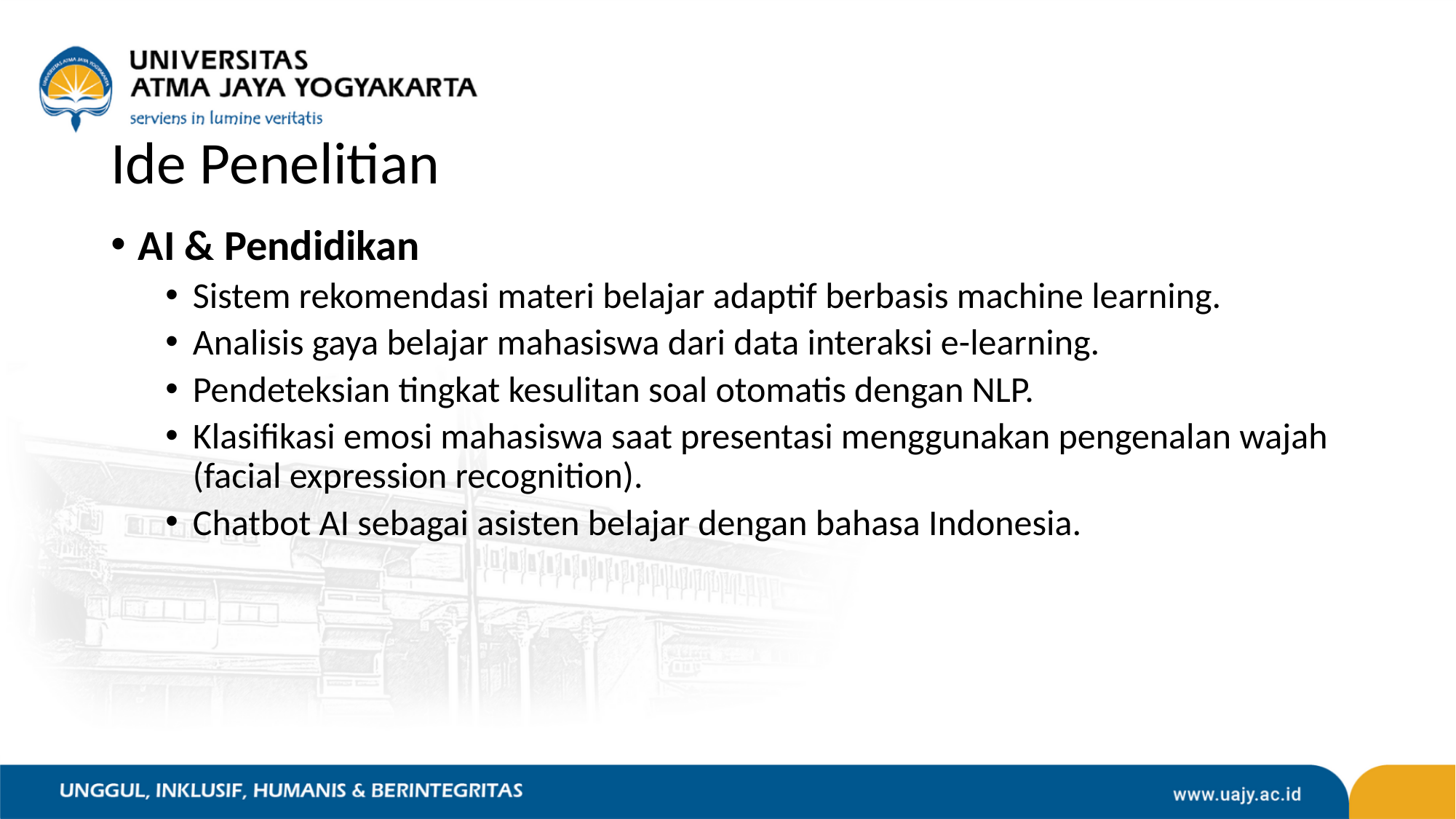

# Ide Penelitian
AI & Pendidikan
Sistem rekomendasi materi belajar adaptif berbasis machine learning.
Analisis gaya belajar mahasiswa dari data interaksi e-learning.
Pendeteksian tingkat kesulitan soal otomatis dengan NLP.
Klasifikasi emosi mahasiswa saat presentasi menggunakan pengenalan wajah (facial expression recognition).
Chatbot AI sebagai asisten belajar dengan bahasa Indonesia.